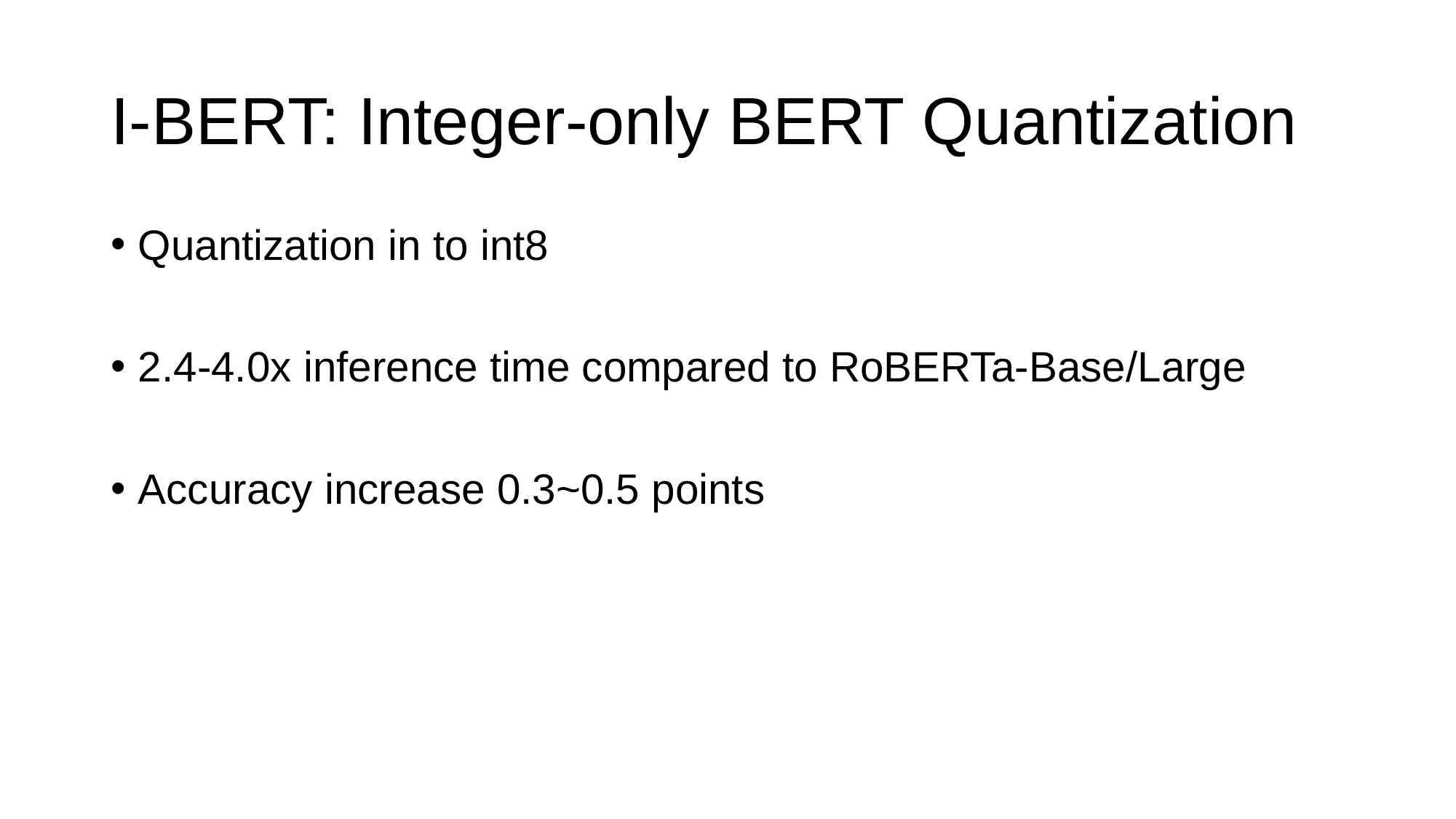

# I-BERT: Integer-only BERT Quantization
Quantization in to int8

2.4-4.0x inference time compared to RoBERTa-Base/Large

Accuracy increase 0.3~0.5 points